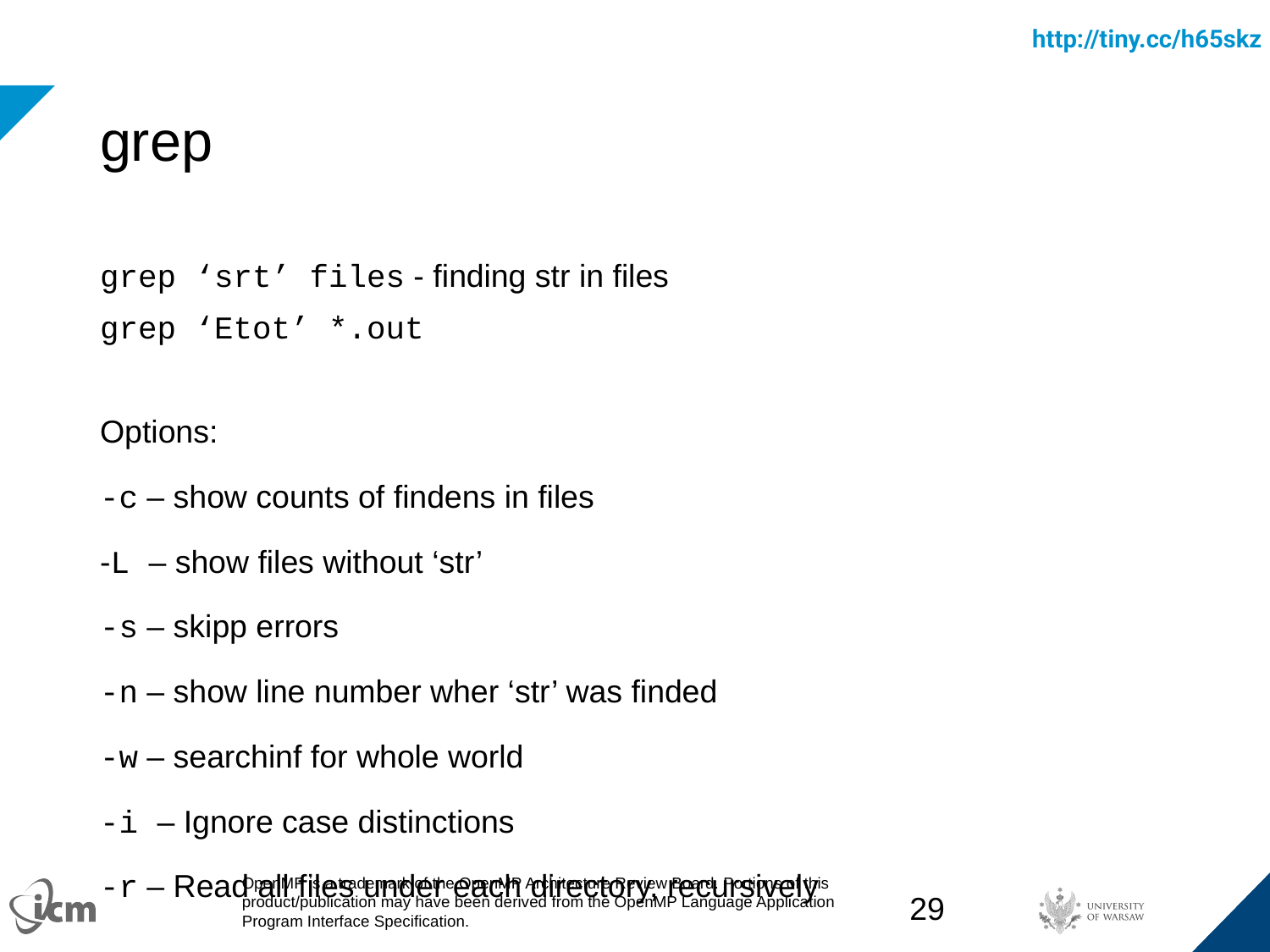

# grep
grep ‘srt’ files - finding str in files
grep ‘Etot’ *.out

Options:
-c – show counts of findens in files
-L – show files without ‘str’
-s – skipp errors
-n – show line number wher ‘str’ was finded
-w – searchinf for whole world
-i – Ignore case distinctions
-r – Read all files under each directory, recursively

29